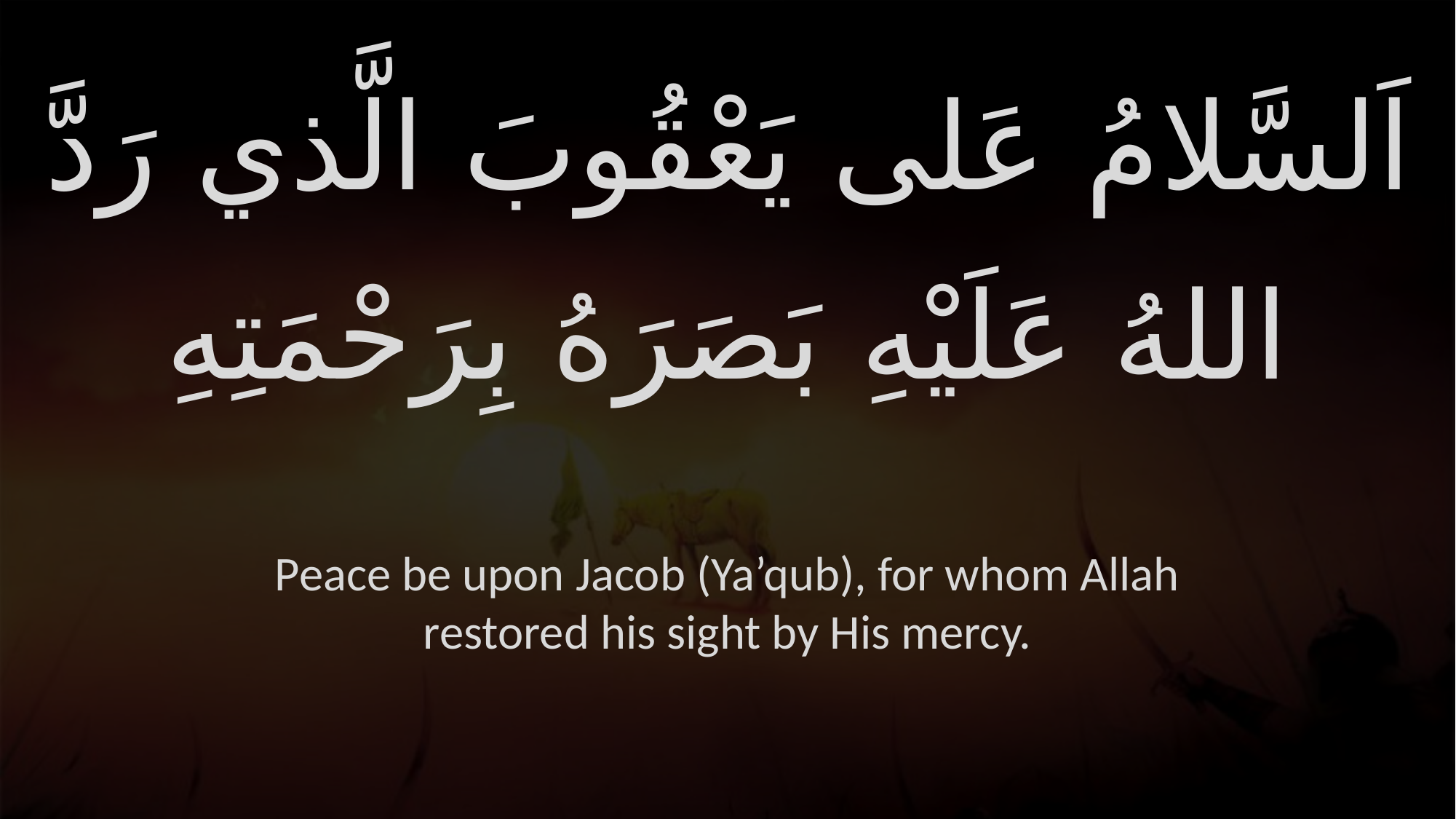

# اَلسَّلامُ عَلى يَعْقُوبَ الَّذي رَدَّ اللهُ عَلَيْهِ بَصَرَهُ بِرَحْمَتِهِ
Peace be upon Jacob (Ya’qub), for whom Allah restored his sight by His mercy.